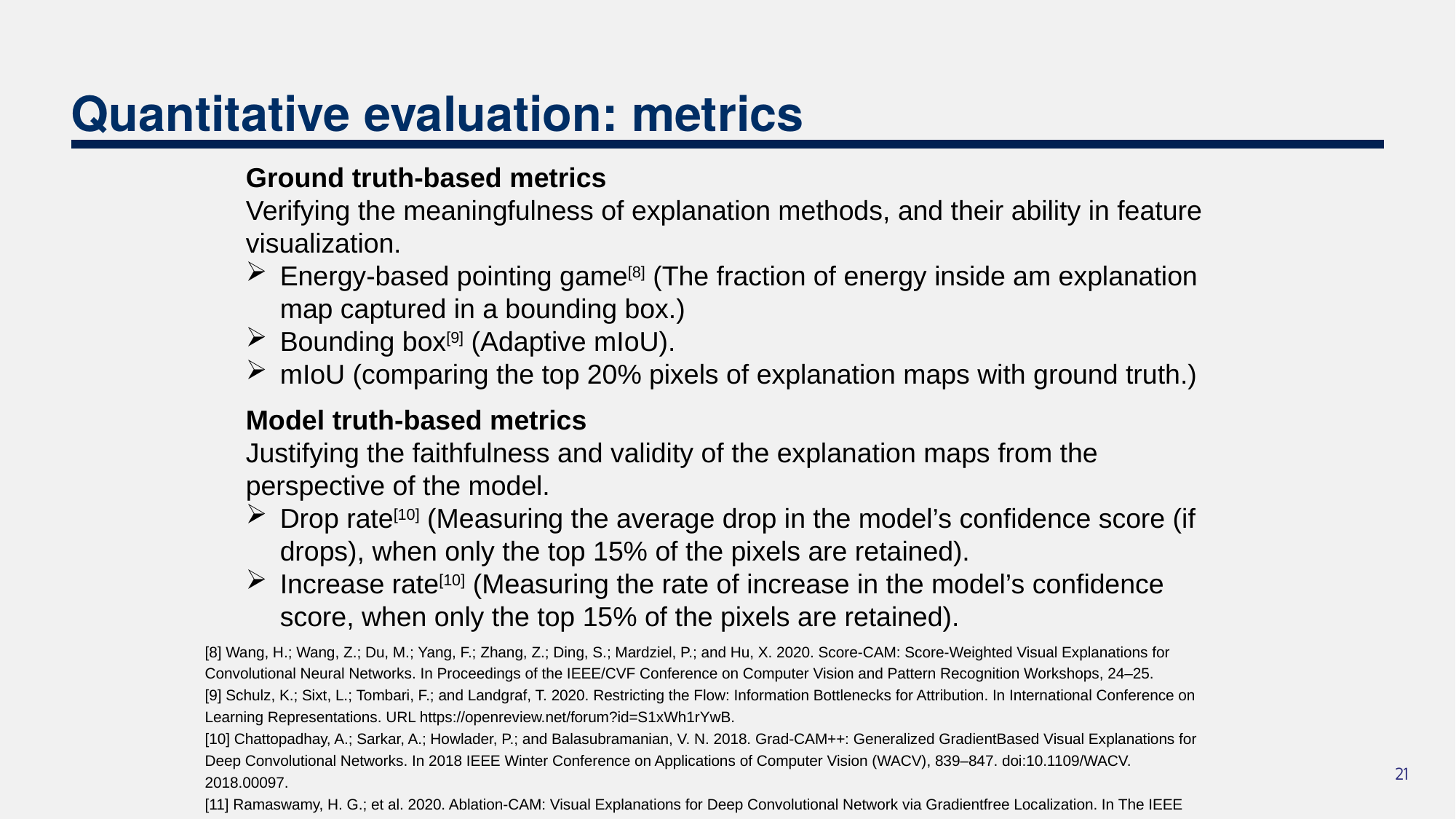

# Quantitative evaluation: metrics
Ground truth-based metrics
Verifying the meaningfulness of explanation methods, and their ability in feature visualization.
Energy-based pointing game[8] (The fraction of energy inside am explanation map captured in a bounding box.)
Bounding box[9] (Adaptive mIoU).
mIoU (comparing the top 20% pixels of explanation maps with ground truth.)
Model truth-based metrics
Justifying the faithfulness and validity of the explanation maps from the perspective of the model.
Drop rate[10] (Measuring the average drop in the model’s confidence score (if drops), when only the top 15% of the pixels are retained).
Increase rate[10] (Measuring the rate of increase in the model’s confidence score, when only the top 15% of the pixels are retained).

[8] Wang, H.; Wang, Z.; Du, M.; Yang, F.; Zhang, Z.; Ding, S.; Mardziel, P.; and Hu, X. 2020. Score-CAM: Score-Weighted Visual Explanations for Convolutional Neural Networks. In Proceedings of the IEEE/CVF Conference on Computer Vision and Pattern Recognition Workshops, 24–25.
[9] Schulz, K.; Sixt, L.; Tombari, F.; and Landgraf, T. 2020. Restricting the Flow: Information Bottlenecks for Attribution. In International Conference on Learning Representations. URL https://openreview.net/forum?id=S1xWh1rYwB.
[10] Chattopadhay, A.; Sarkar, A.; Howlader, P.; and Balasubramanian, V. N. 2018. Grad-CAM++: Generalized GradientBased Visual Explanations for Deep Convolutional Networks. In 2018 IEEE Winter Conference on Applications of Computer Vision (WACV), 839–847. doi:10.1109/WACV. 2018.00097.
[11] Ramaswamy, H. G.; et al. 2020. Ablation-CAM: Visual Explanations for Deep Convolutional Network via Gradientfree Localization. In The IEEE Winter Conference on Applications of Computer Vision, 983–991
21